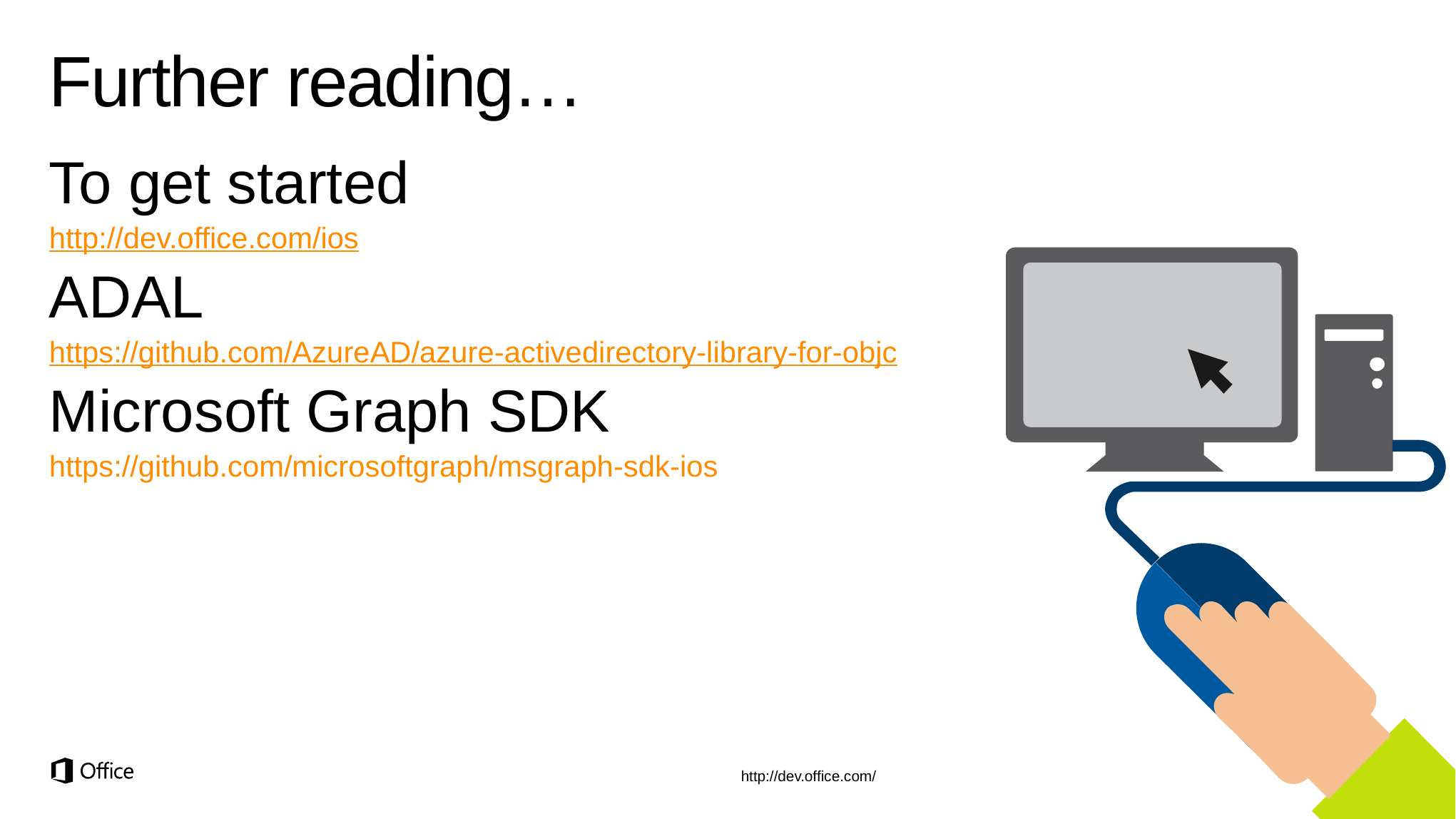

# Further reading…
To get started
http://dev.office.com/ios
ADAL
https://github.com/AzureAD/azure-activedirectory-library-for-objc
Microsoft Graph SDK
https://github.com/microsoftgraph/msgraph-sdk-ios